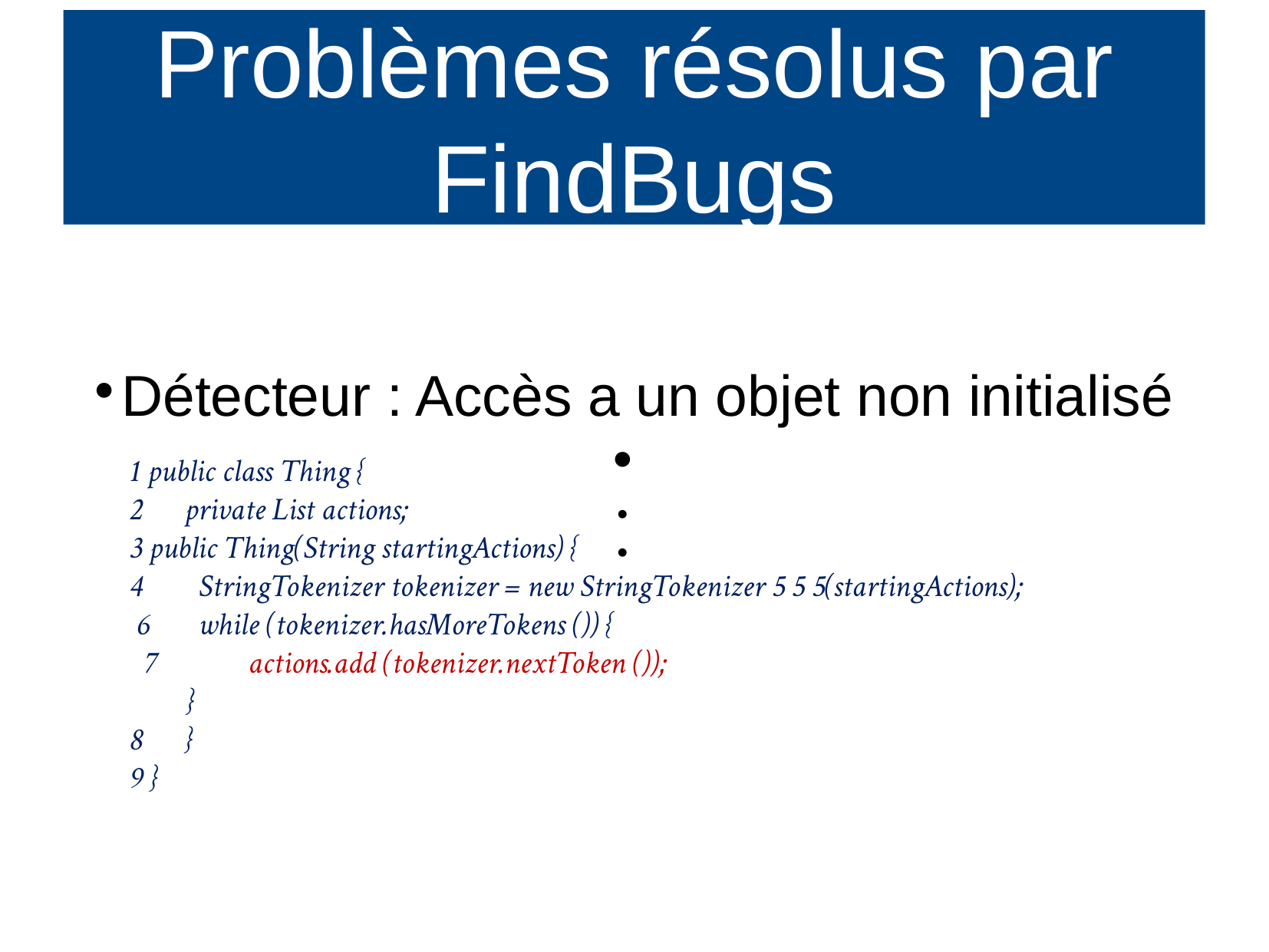

Problèmes résolus par FindBugs

Détecteur : Accès a un objet non initialisé

1 public class Thing {
2      private List actions;
3 public Thing(String startingActions) {
4        StringTokenizer tokenizer = new StringTokenizer 5 5 5(startingActions);
 6       while (tokenizer.hasMoreTokens ()) {
  7             actions.add (tokenizer.nextToken ());
        }
8      }
9 }